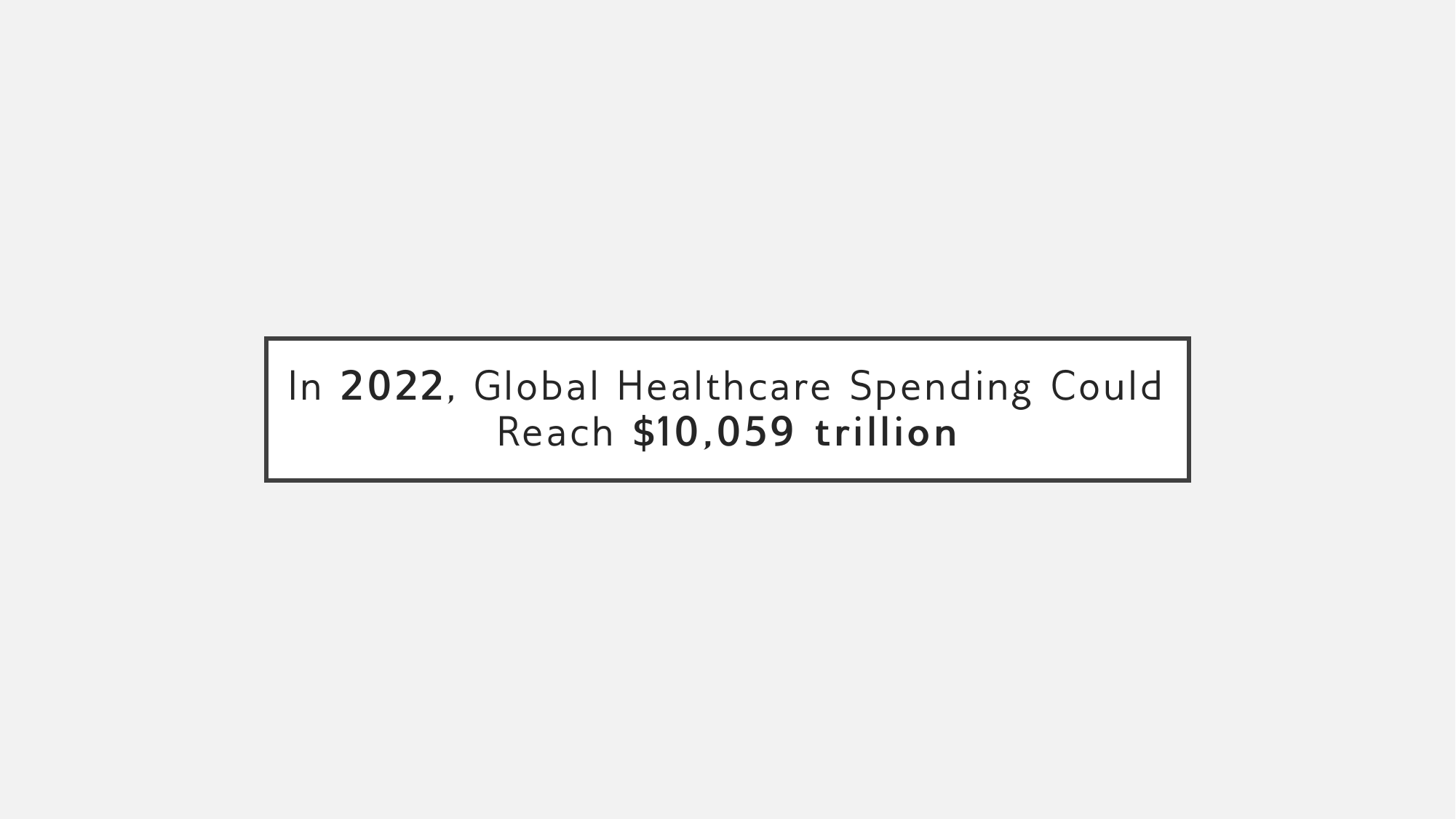

# In 2022, Global Healthcare Spending Could Reach $10,059 trillion